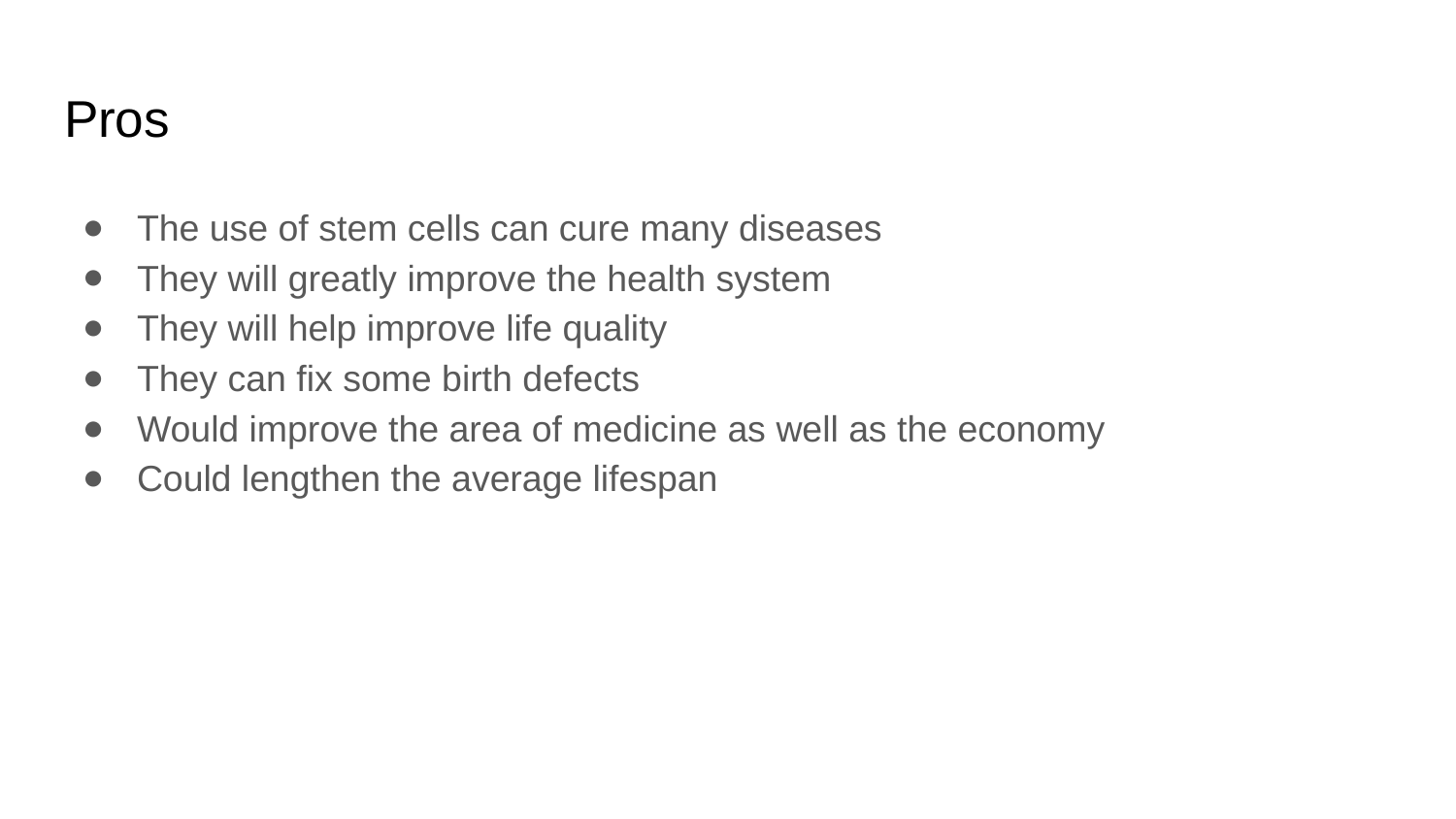

# Pros
The use of stem cells can cure many diseases
They will greatly improve the health system
They will help improve life quality
They can fix some birth defects
Would improve the area of medicine as well as the economy
Could lengthen the average lifespan